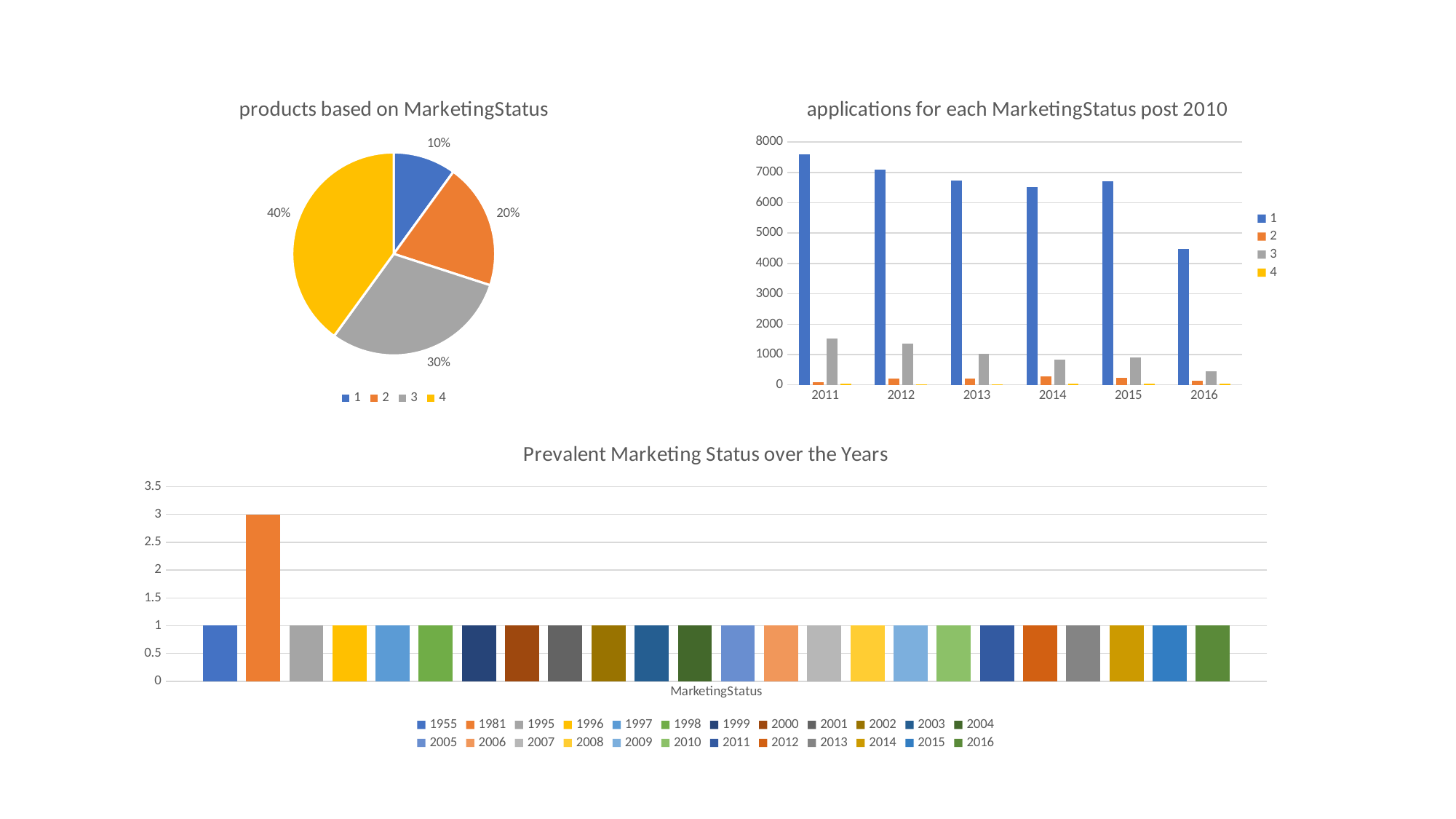

### Chart: products based on MarketingStatus

| Category | MarketingStatus | no_of_products |
|---|---|---|

### Chart: applications for each MarketingStatus post 2010

| Category | 1 | 2 | 3 | 4 |
|---|---|---|---|---|
| 2011 | 7591.0 | 88.0 | 1532.0 | 38.0 |
| 2012 | 7088.0 | 198.0 | 1363.0 | 23.0 |
| 2013 | 6733.0 | 204.0 | 1019.0 | 27.0 |
| 2014 | 6505.0 | 277.0 | 824.0 | 34.0 |
| 2015 | 6711.0 | 239.0 | 900.0 | 44.0 |
| 2016 | 4475.0 | 148.0 | 452.0 | 42.0 |

### Chart: Prevalent Marketing Status over the Years

| Category | 1955 | 1981 | 1995 | 1996 | 1997 | 1998 | 1999 | 2000 | 2001 | 2002 | 2003 | 2004 | 2005 | 2006 | 2007 | 2008 | 2009 | 2010 | 2011 | 2012 | 2013 | 2014 | 2015 | 2016 |
|---|---|---|---|---|---|---|---|---|---|---|---|---|---|---|---|---|---|---|---|---|---|---|---|---|
| MarketingStatus | 1.0 | 3.0 | 1.0 | 1.0 | 1.0 | 1.0 | 1.0 | 1.0 | 1.0 | 1.0 | 1.0 | 1.0 | 1.0 | 1.0 | 1.0 | 1.0 | 1.0 | 1.0 | 1.0 | 1.0 | 1.0 | 1.0 | 1.0 | 1.0 |